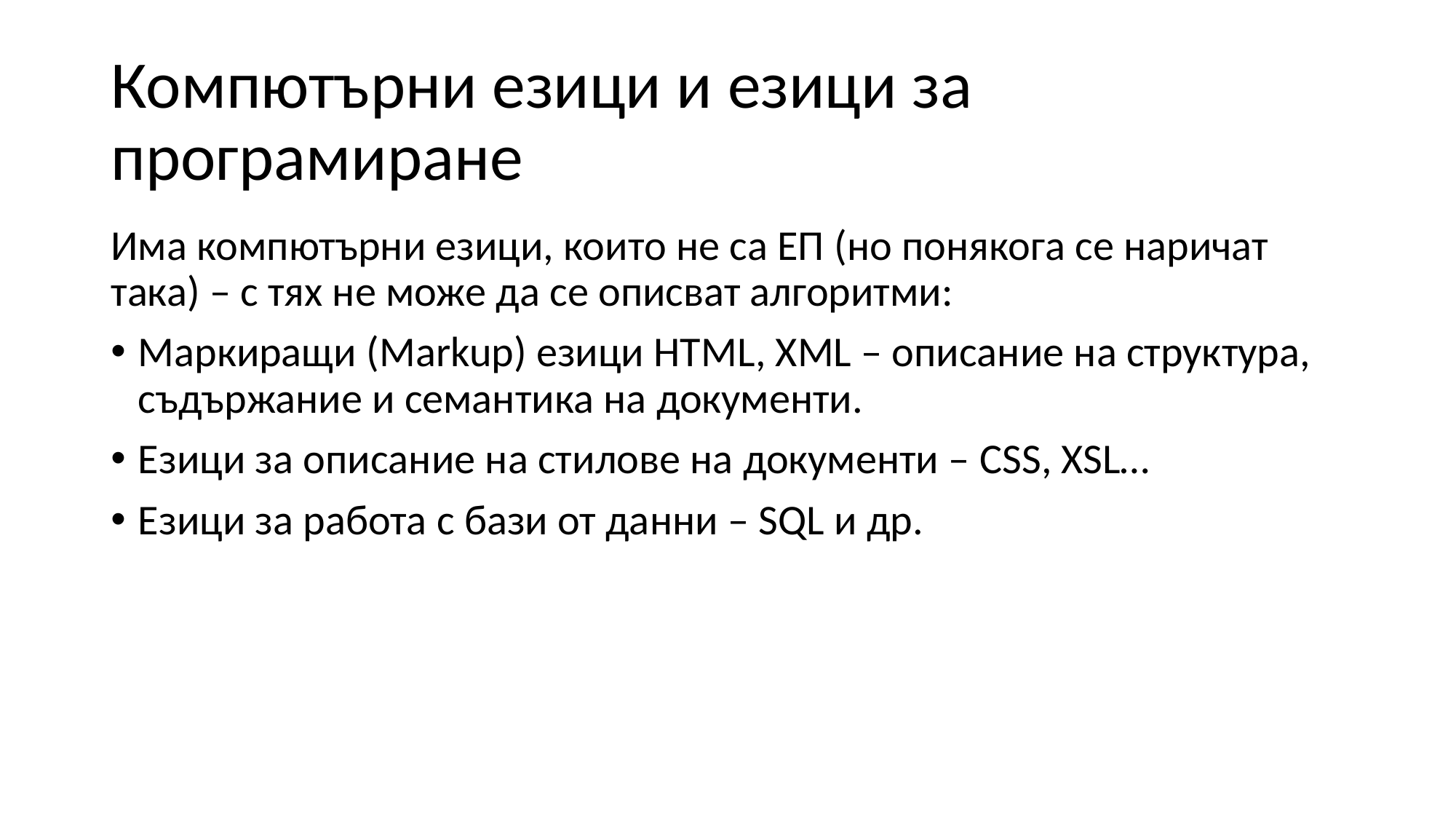

# Компютърни езици и езици за програмиране
Има компютърни езици, които не са ЕП (но понякога се наричат така) – с тях не може да се описват алгоритми:
Маркиращи (Markup) езици HTML, XML – описание на структура, съдържание и семантика на документи.
Езици за описание на стилове на документи – CSS, XSL…
Езици за работа с бази от данни – SQL и др.